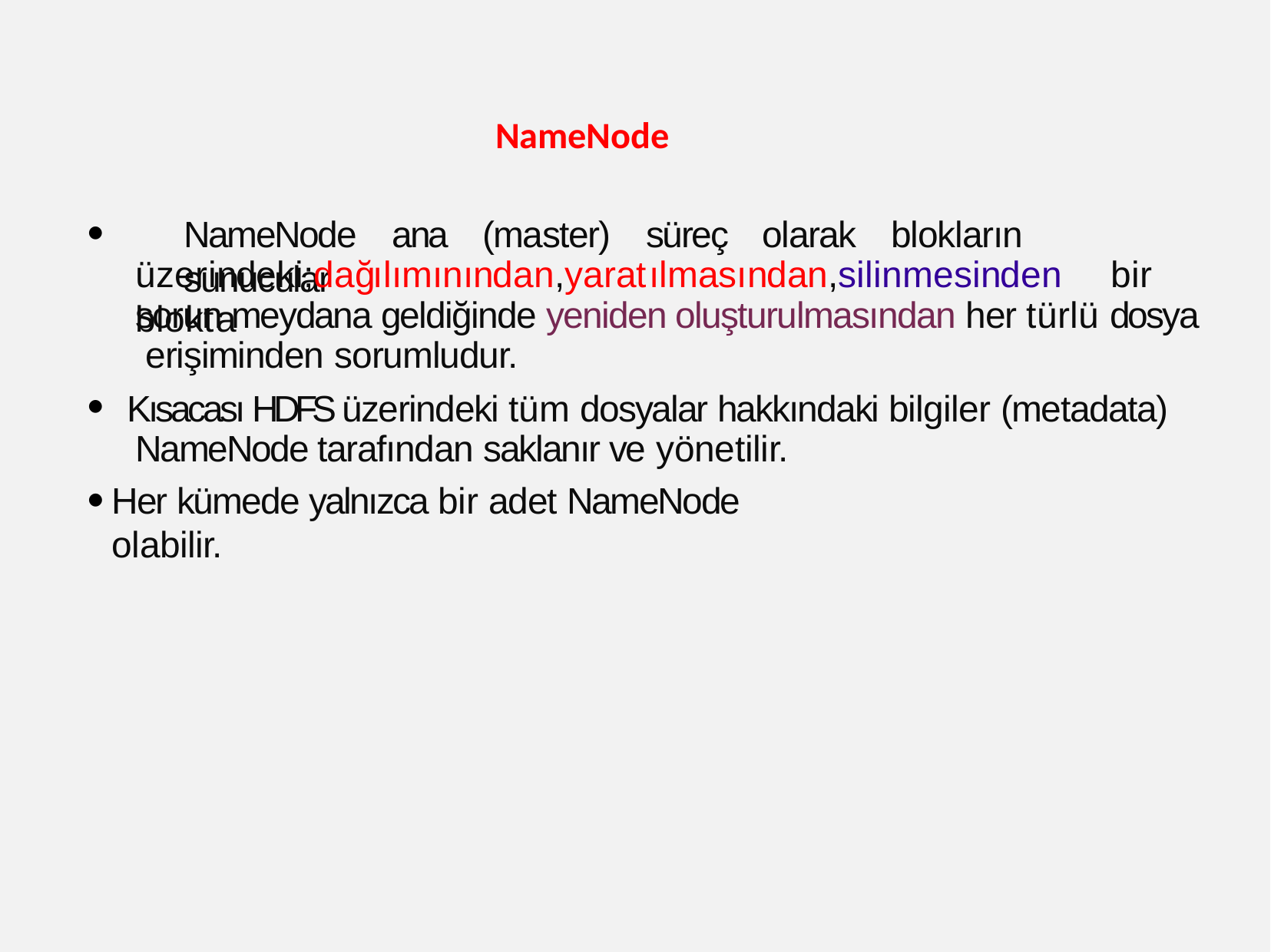

# NameNode
NameNode	ana	(master)	süreç	olarak	blokların	sunucular
●
üzerindeki;dağılımınından,yaratılmasından,silinmesinden	bir	blokta
sorun meydana geldiğinde yeniden oluşturulmasından her türlü dosya  erişiminden sorumludur.
Kısacası HDFS üzerindeki tüm dosyalar hakkındaki bilgiler (metadata)  NameNode tarafından saklanır ve yönetilir.
●
Her kümede yalnızca bir adet NameNode olabilir.